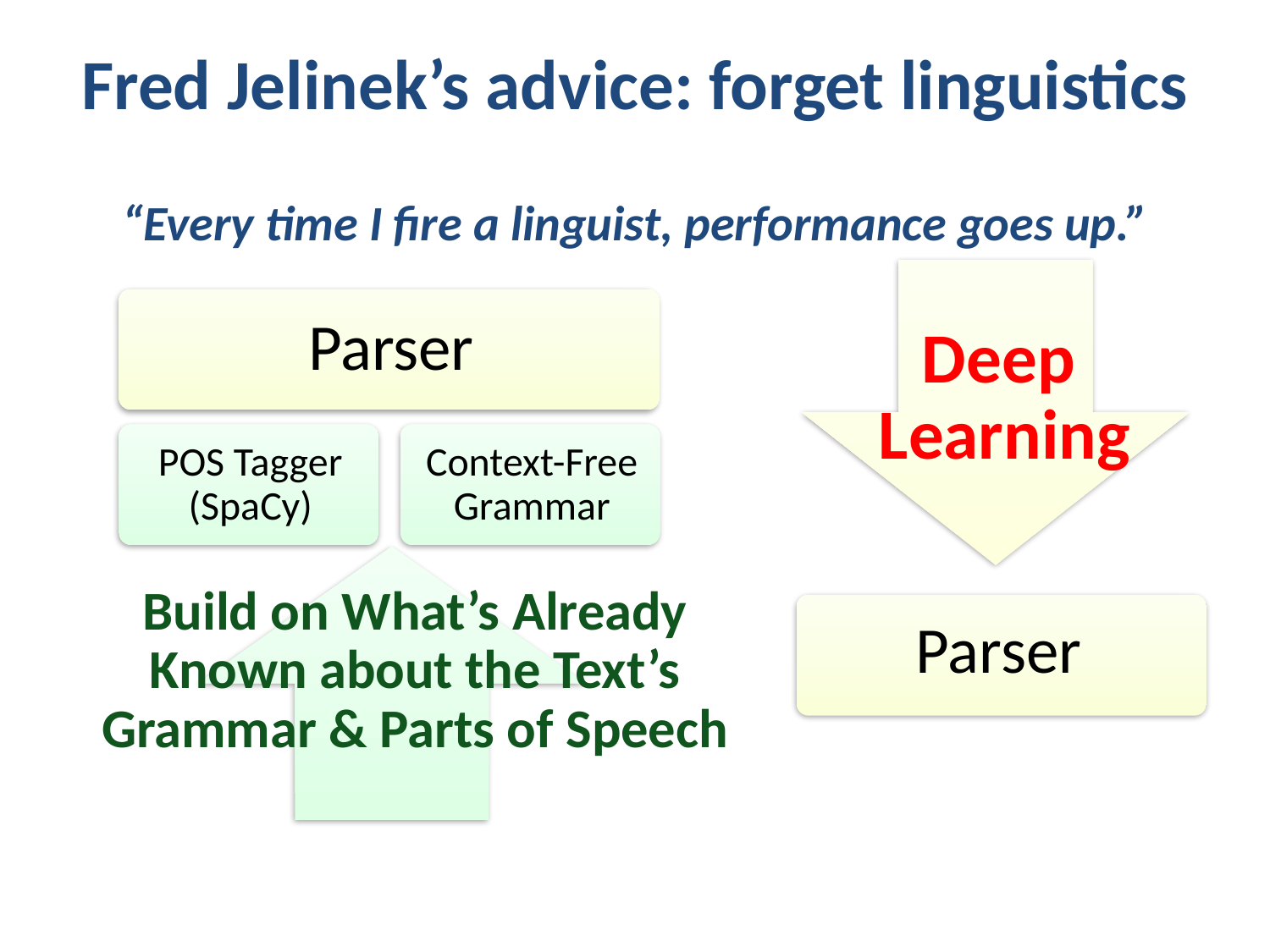

# Fred Jelinek’s advice: forget linguistics “Every time I fire a linguist, performance goes up.”
Build on What’s Already Known about the Text’s Grammar & Parts of Speech
   Deep Learning

Parser
POS Tagger (SpaCy)
Context-Free Grammar

Parser